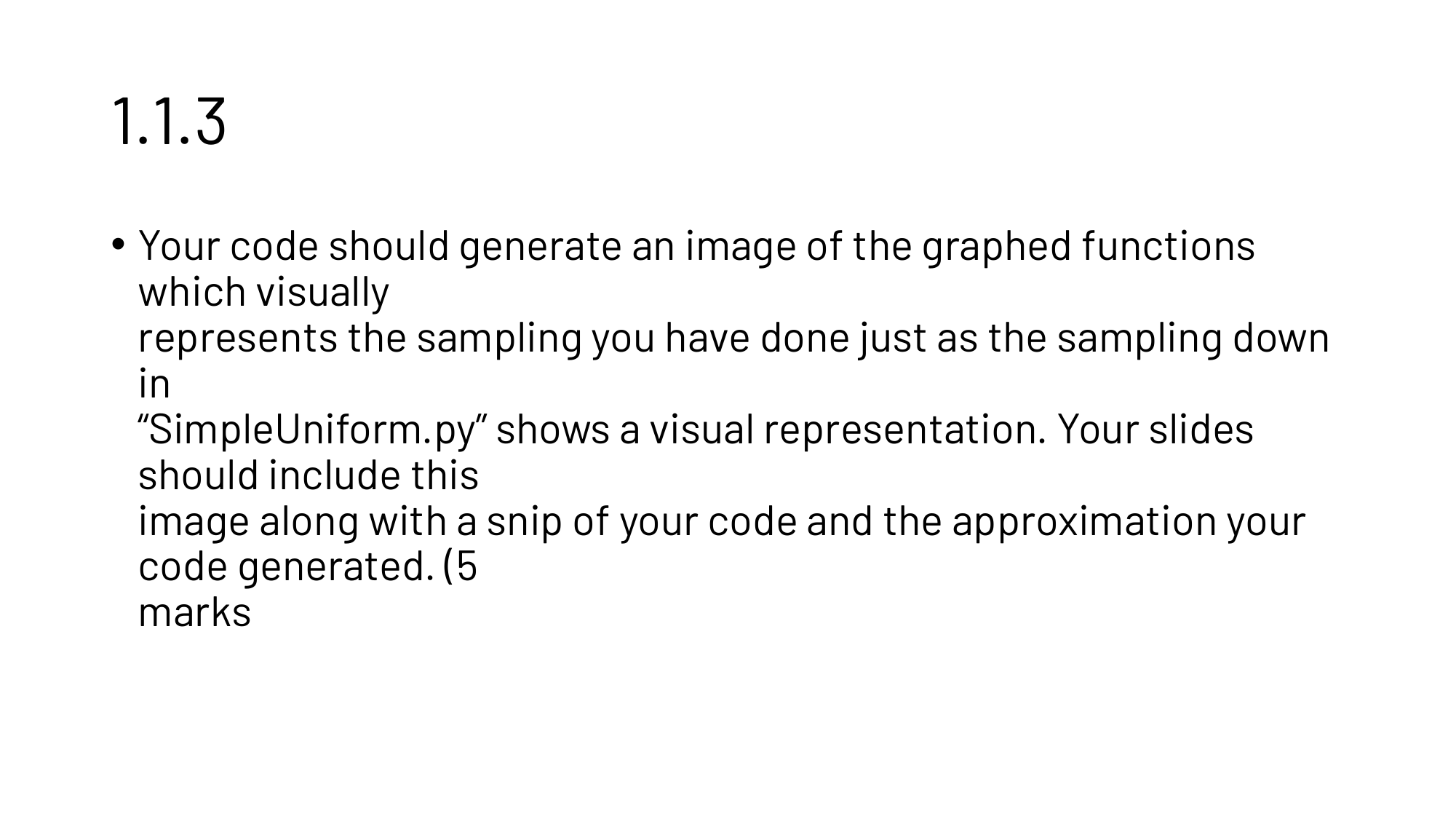

# 1.1.3
Your code should generate an image of the graphed functions which visually
represents the sampling you have done just as the sampling down in
“SimpleUniform.py” shows a visual representation. Your slides should include this
image along with a snip of your code and the approximation your code generated. (5
marks